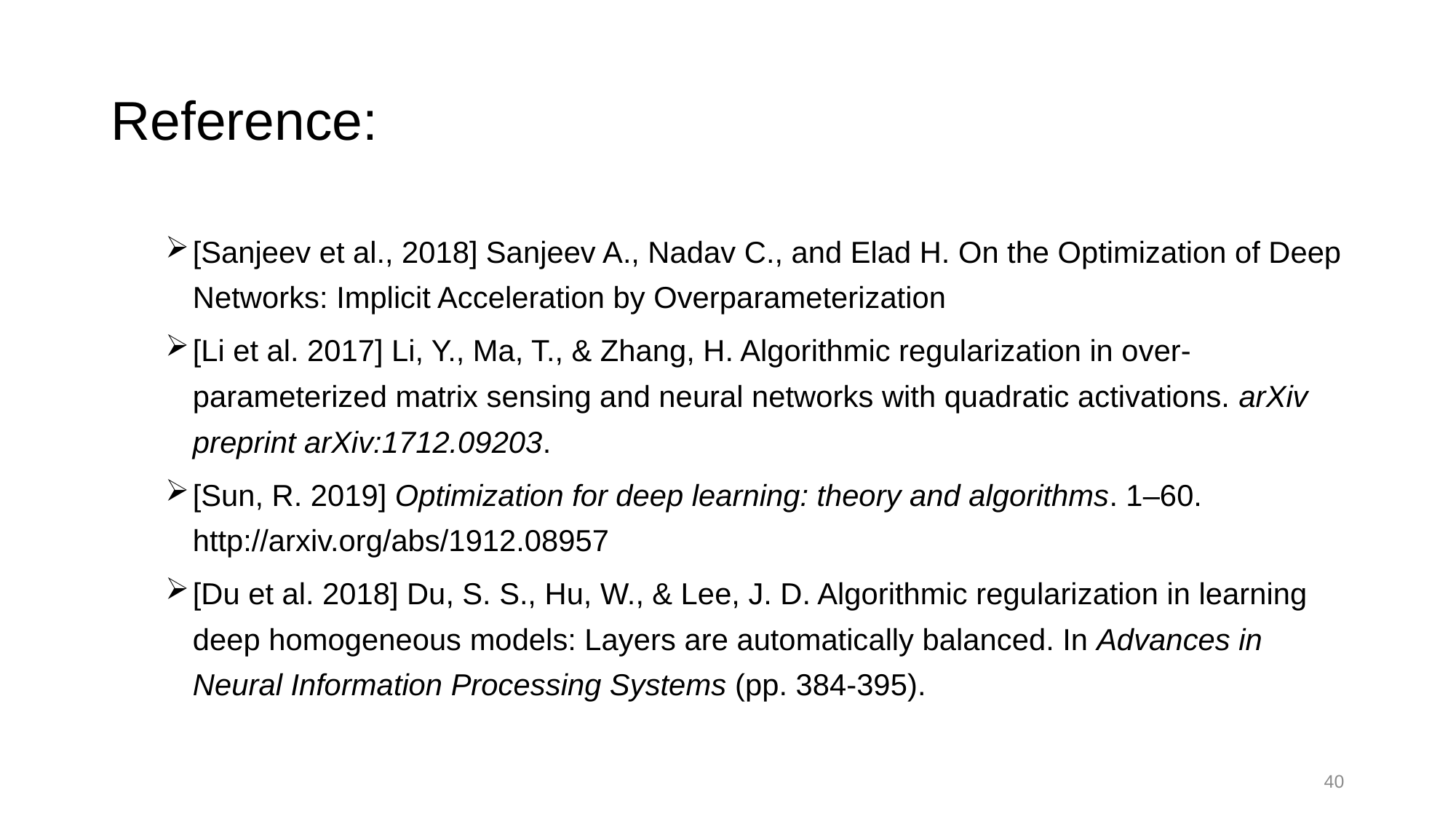

# Reference:
[Sanjeev et al., 2018] Sanjeev A., Nadav C., and Elad H. On the Optimization of Deep Networks: Implicit Acceleration by Overparameterization
[Li et al. 2017] Li, Y., Ma, T., & Zhang, H. Algorithmic regularization in over-parameterized matrix sensing and neural networks with quadratic activations. arXiv preprint arXiv:1712.09203.
[Sun, R. 2019] Optimization for deep learning: theory and algorithms. 1–60. http://arxiv.org/abs/1912.08957
[Du et al. 2018] Du, S. S., Hu, W., & Lee, J. D. Algorithmic regularization in learning deep homogeneous models: Layers are automatically balanced. In Advances in Neural Information Processing Systems (pp. 384-395).
40